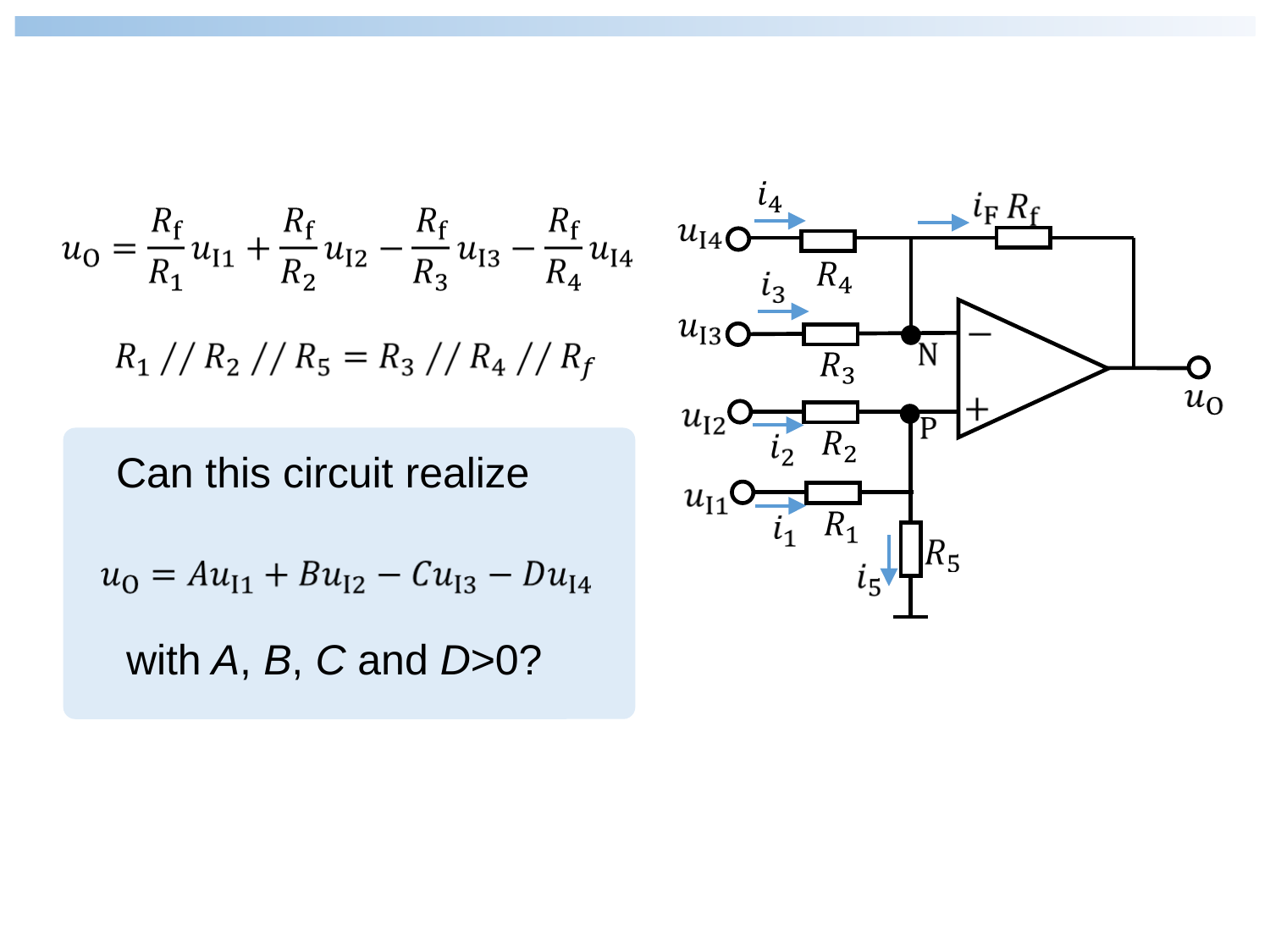

Can this circuit realize

with A, B, C and D>0?